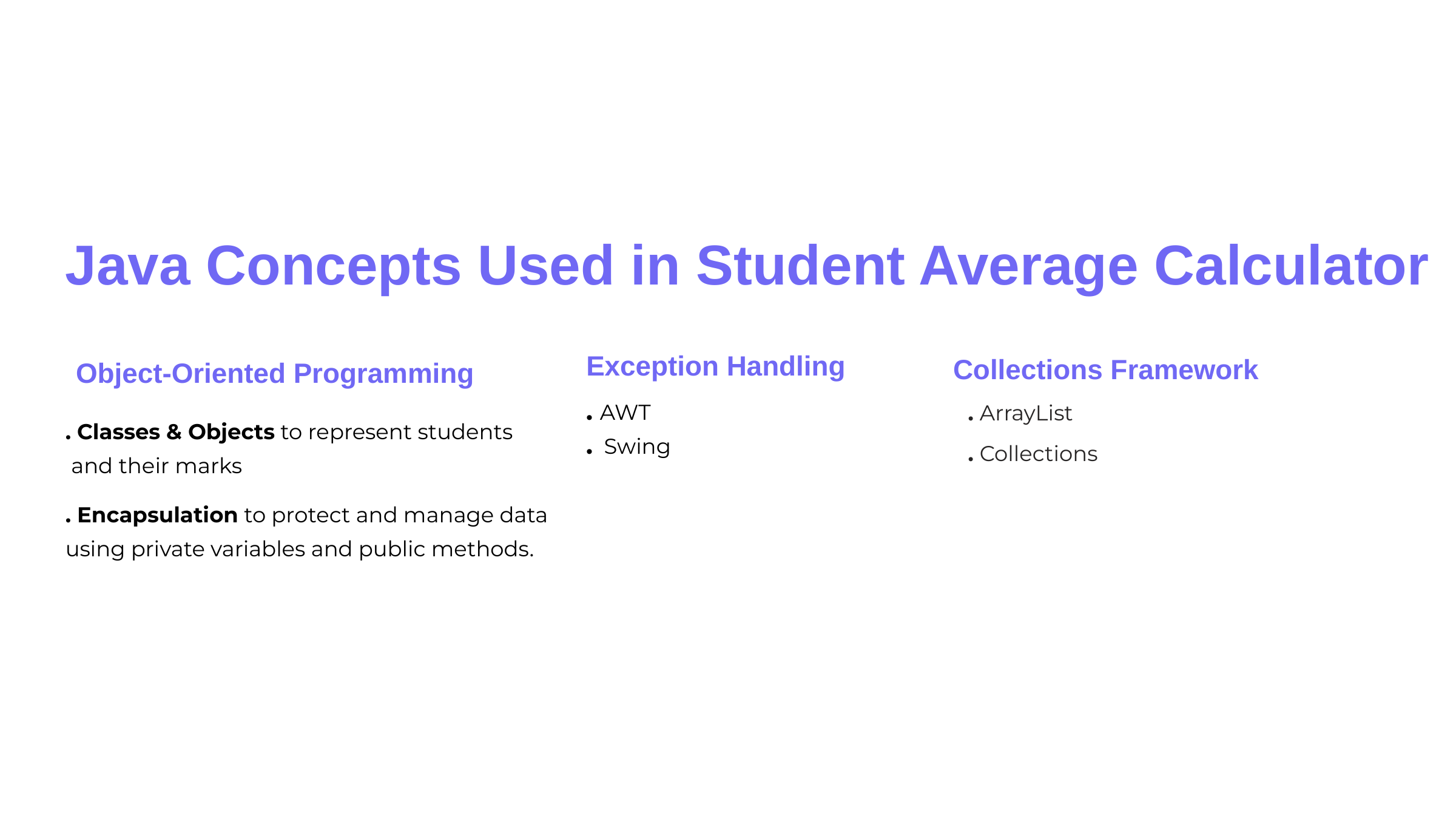

Java Concepts Used in Student Average Calculator
Exception Handling
Collections Framework
Object-Oriented Programming
. AWT
.  Swing
 . ArrayList
. Classes & Objects to represent students
 and their marks
 . Collections
. Encapsulation to protect and manage data
using private variables and public methods.